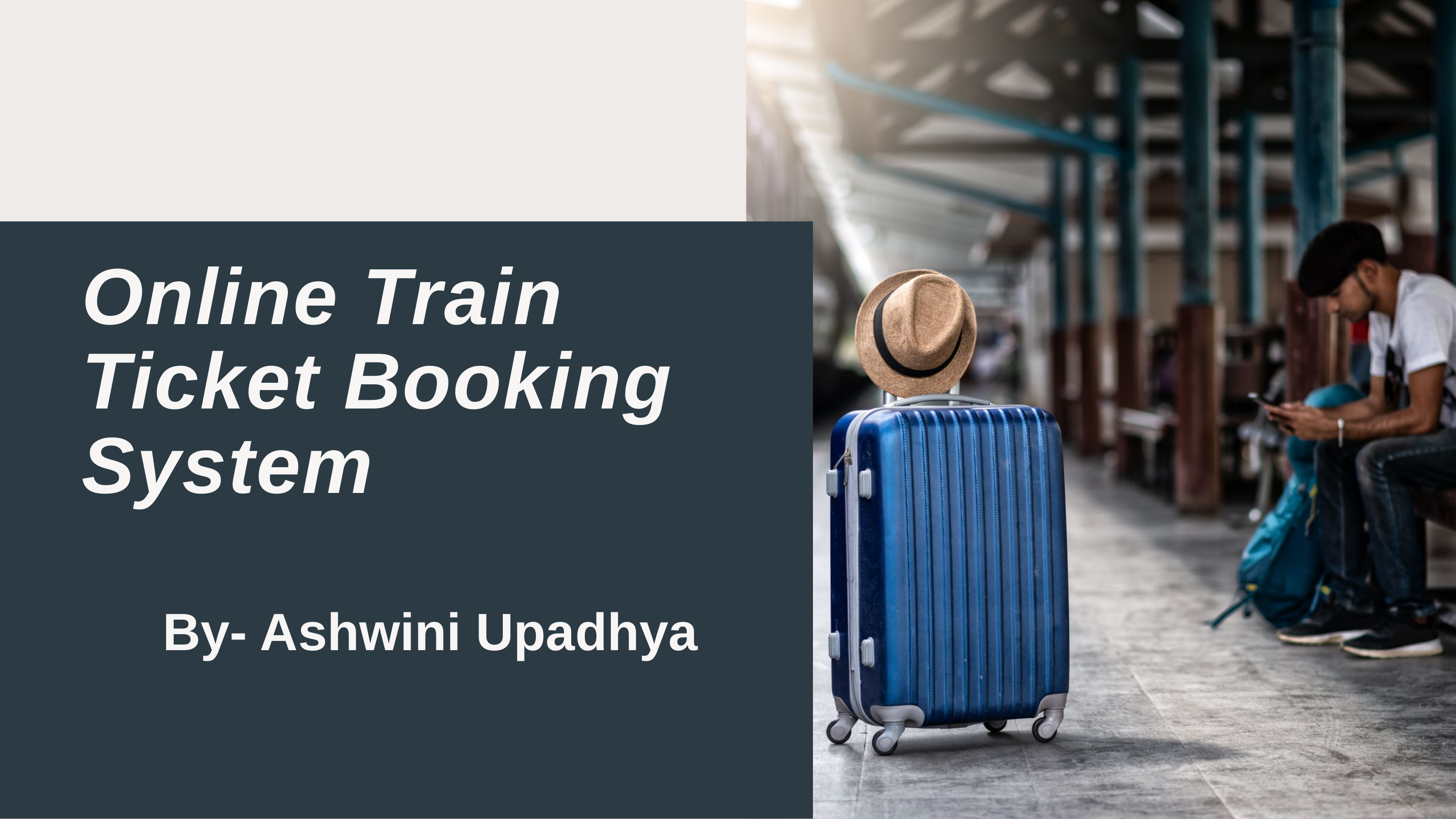

Online Train Ticket Booking System

By- Ashwini Upadhya